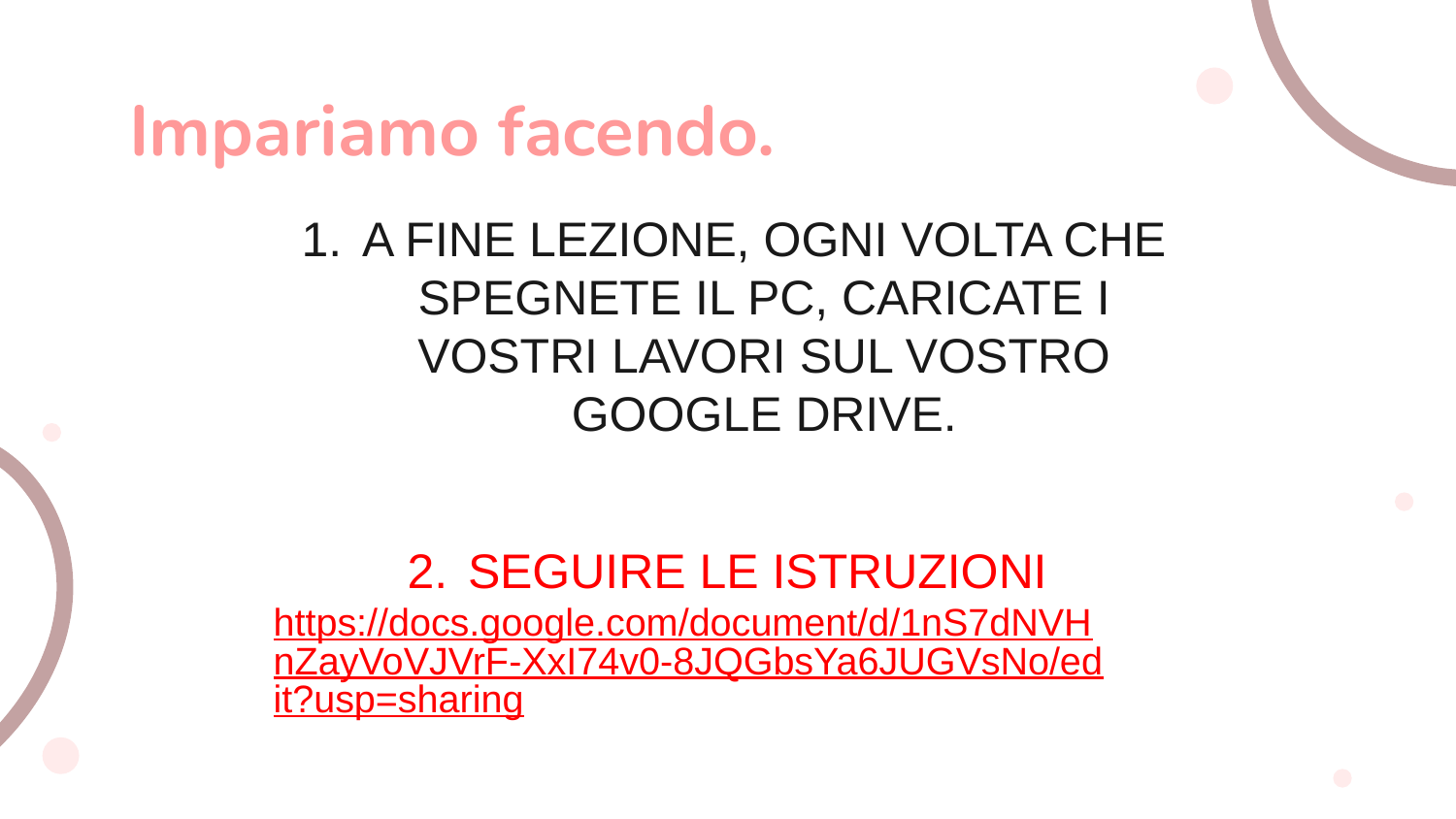

# Impariamo facendo.
A FINE LEZIONE, OGNI VOLTA CHE SPEGNETE IL PC, CARICATE I VOSTRI LAVORI SUL VOSTRO GOOGLE DRIVE.

SEGUIRE LE ISTRUZIONI https://docs.google.com/document/d/1nS7dNVHnZayVoVJVrF-XxI74v0-8JQGbsYa6JUGVsNo/edit?usp=sharing